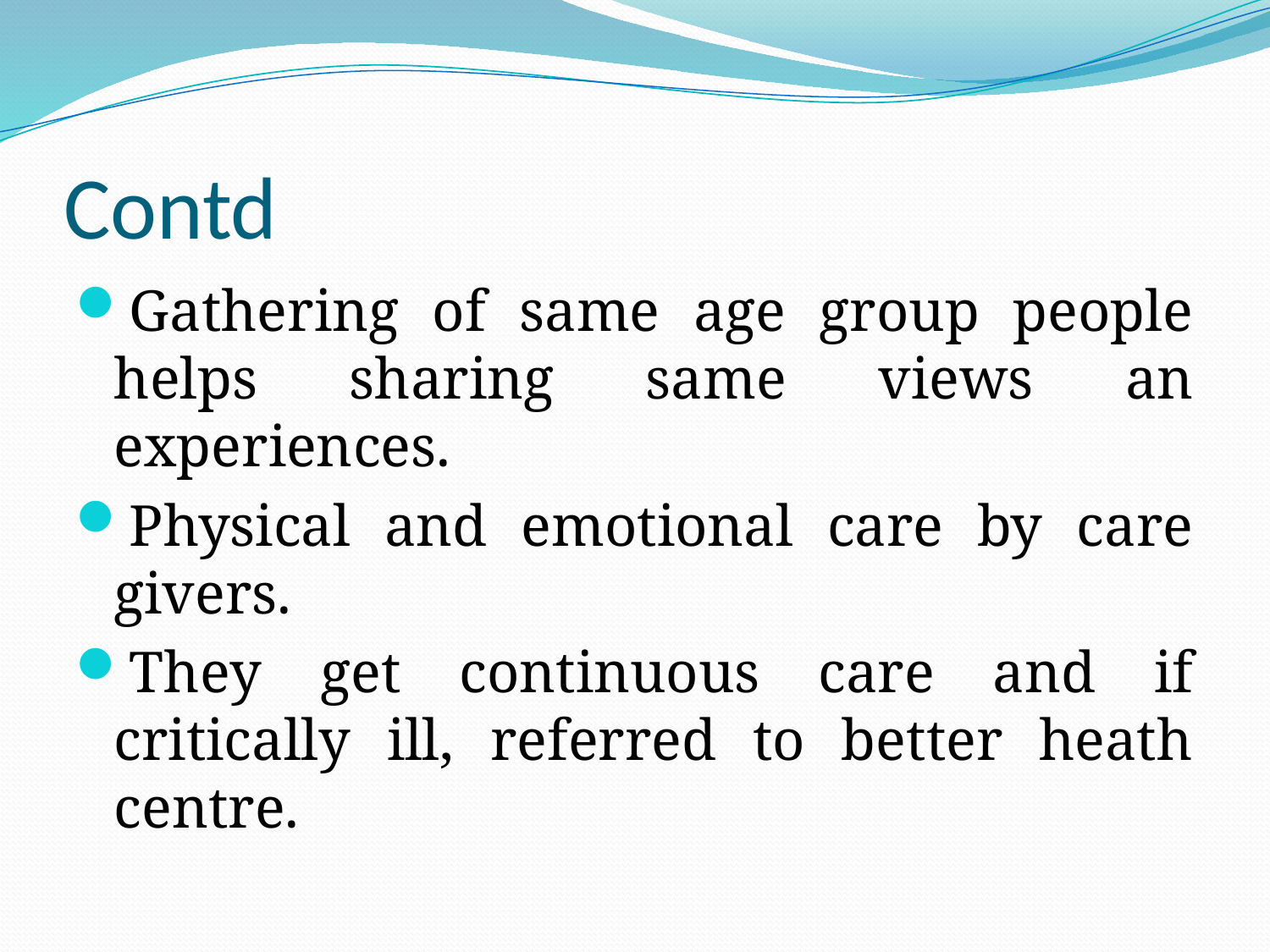

# Contd
Gathering of same age group people helps sharing same views an experiences.
Physical and emotional care by care givers.
They get continuous care and if critically ill, referred to better heath centre.